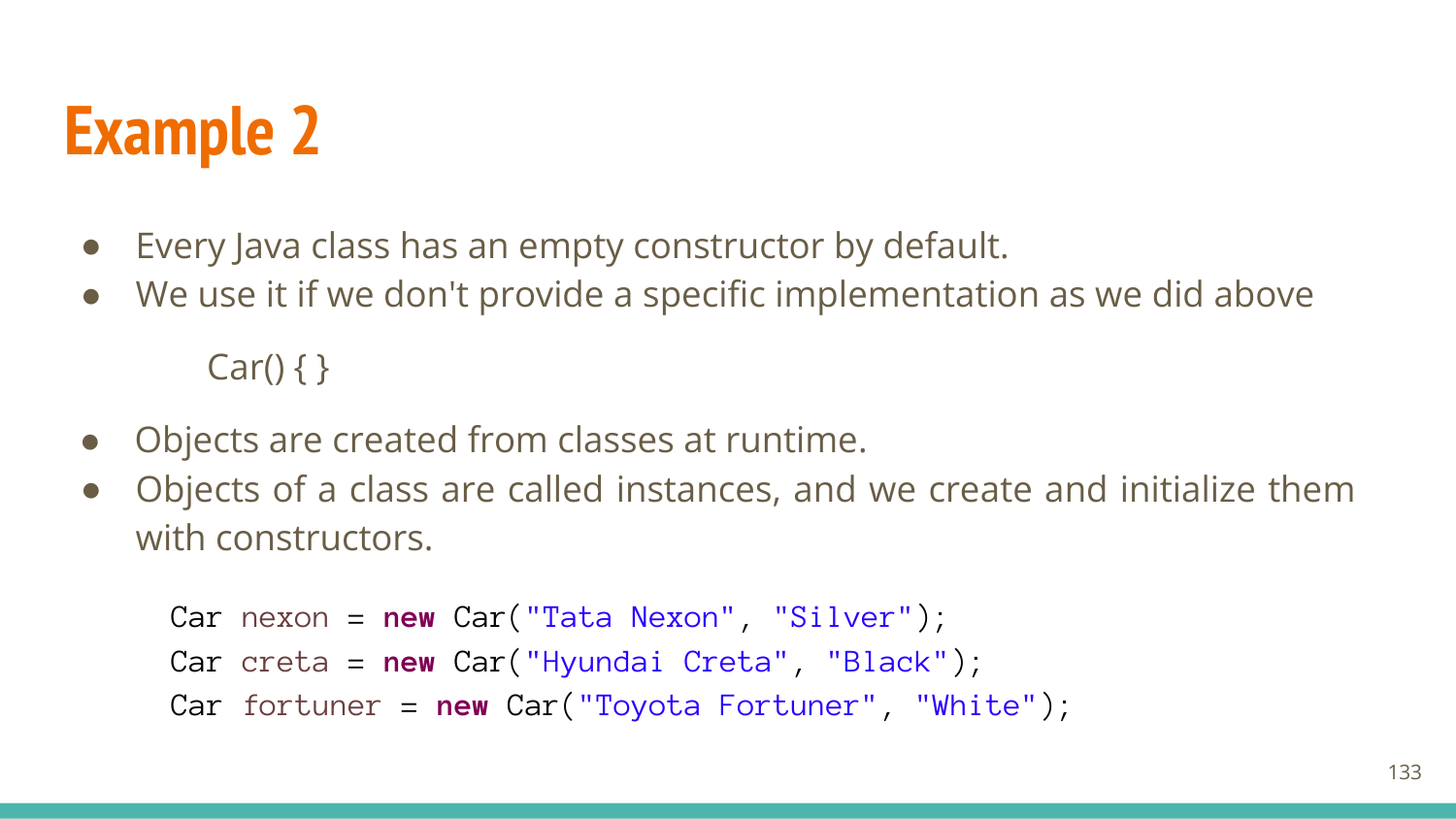

# Example 2
Every Java class has an empty constructor by default.
We use it if we don't provide a specific implementation as we did above
Car() { }
Objects are created from classes at runtime.
Objects of a class are called instances, and we create and initialize them with constructors.
Car nexon = new Car("Tata Nexon", "Silver");
Car creta = new Car("Hyundai Creta", "Black");
Car fortuner = new Car("Toyota Fortuner", "White");

133